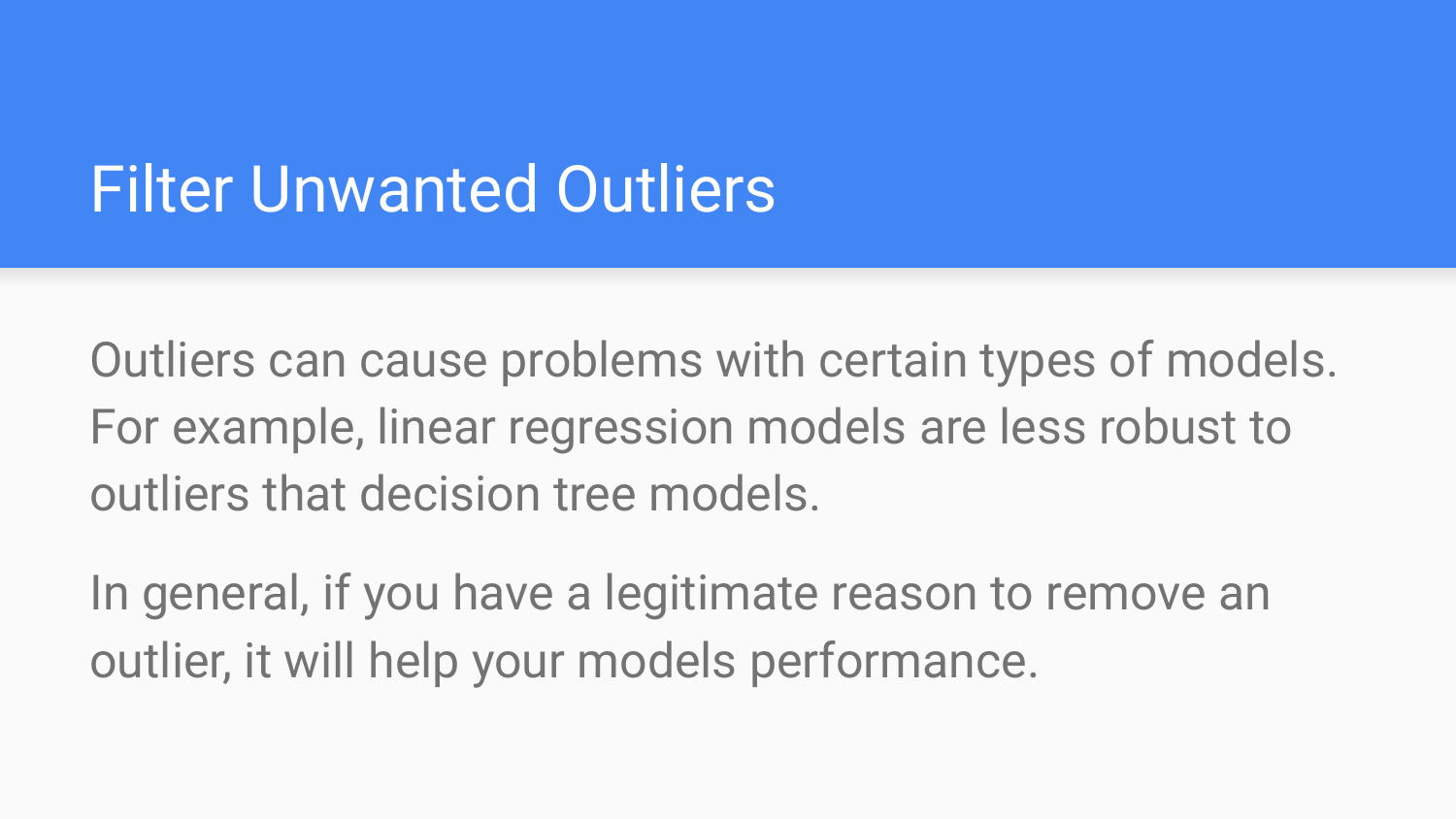

# Filter Unwanted Outliers
Outliers can cause problems with certain types of models.  For example, linear regression models are less robust to outliers that decision tree models.
In general, if you have a legitimate reason to remove an outlier, it will help your models performance.